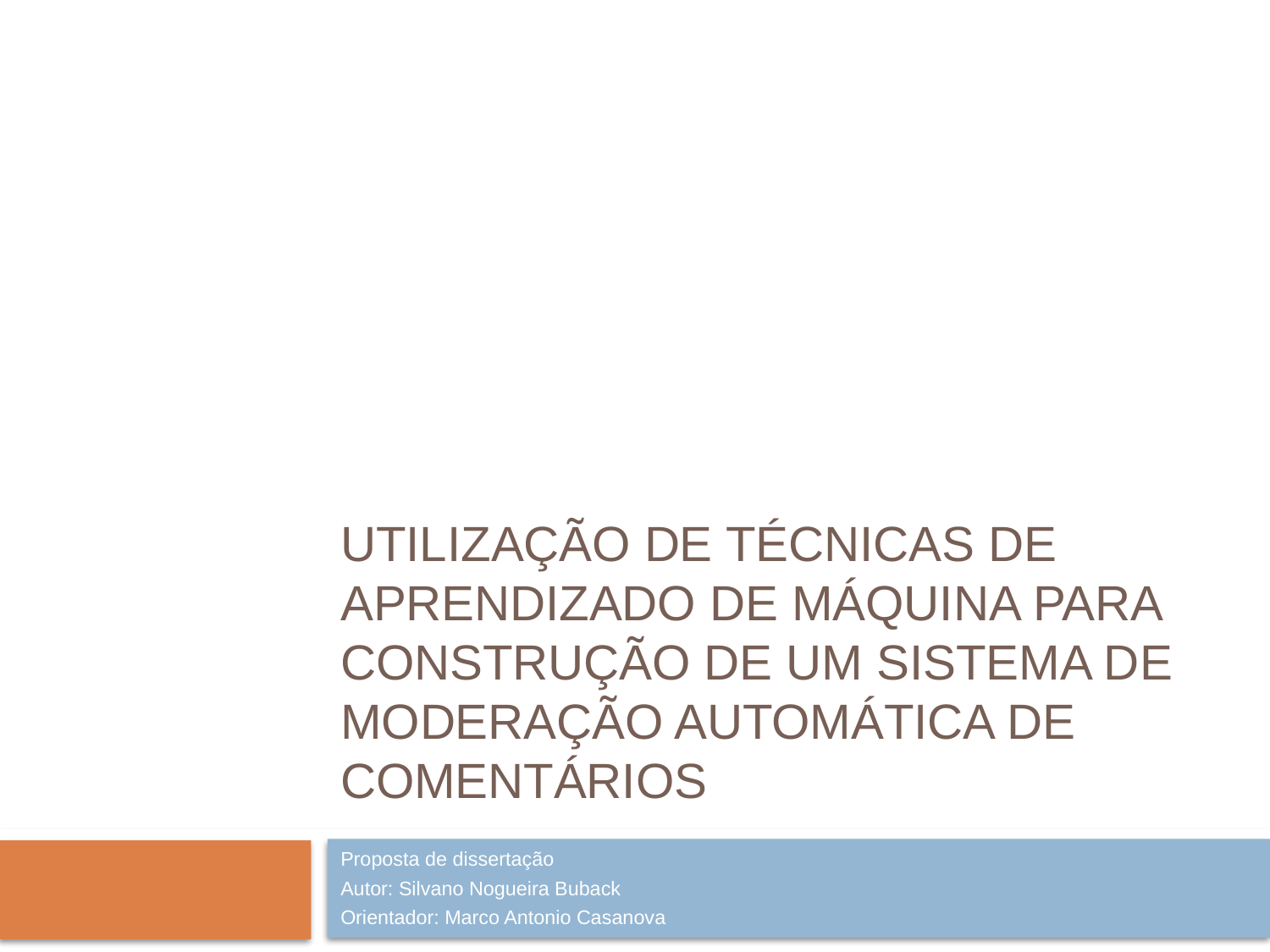

# Utilização de técnicas de aprendizado de máquina para construção de um sistema de moderação automática de comentários
Proposta de dissertação
Autor: Silvano Nogueira Buback
Orientador: Marco Antonio Casanova